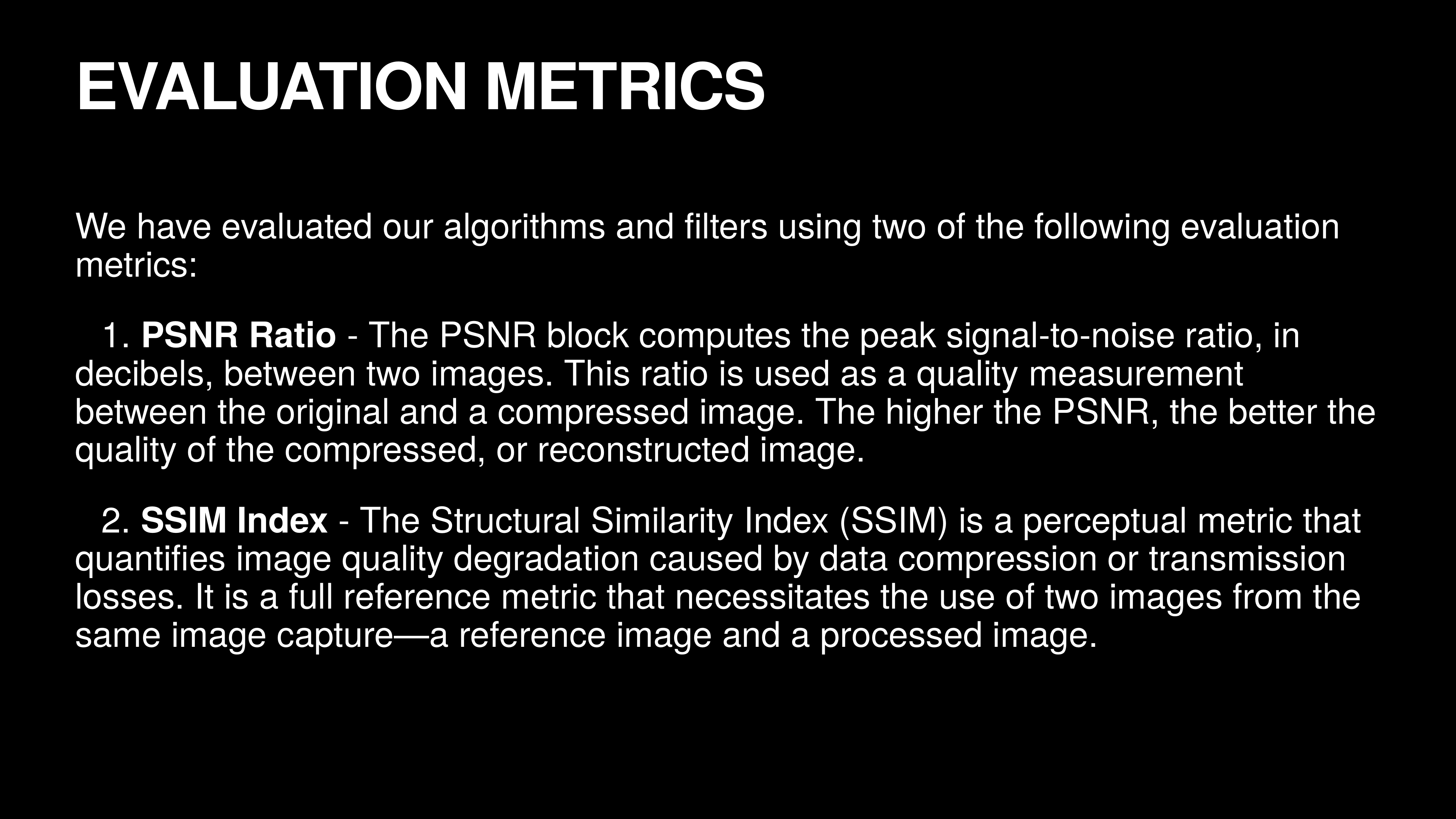

# EVALUATION METRICS
We have evaluated our algorithms and filters using two of the following evaluation metrics:
1. PSNR Ratio - The PSNR block computes the peak signal-to-noise ratio, in decibels, between two images. This ratio is used as a quality measurement between the original and a compressed image. The higher the PSNR, the better the quality of the compressed, or reconstructed image.
2. SSIM Index - The Structural Similarity Index (SSIM) is a perceptual metric that quantifies image quality degradation caused by data compression or transmission losses. It is a full reference metric that necessitates the use of two images from the same image capture—a reference image and a processed image.